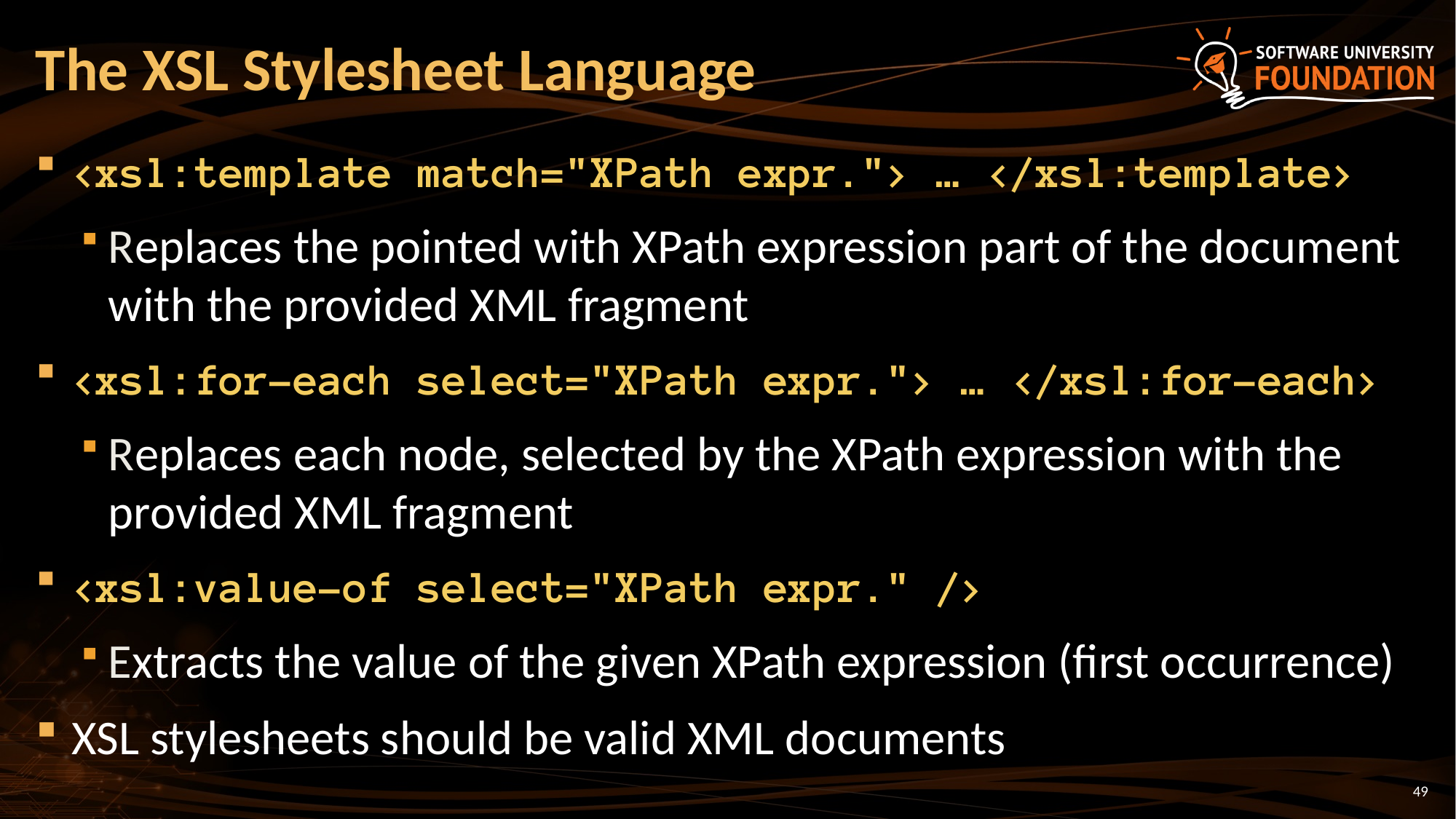

# The XSL Stylesheet Language
<xsl:template match="XPath expr."> … </xsl:template>
Replaces the pointed with XPath expression part of the document with the provided XML fragment
<xsl:for-each select="XPath expr."> … </xsl:for-each>
Replaces each node, selected by the XPath expression with the provided XML fragment
<xsl:value-of select="XPath expr." />
Extracts the value of the given XPath expression (first occurrence)
XSL stylesheets should be valid XML documents
49